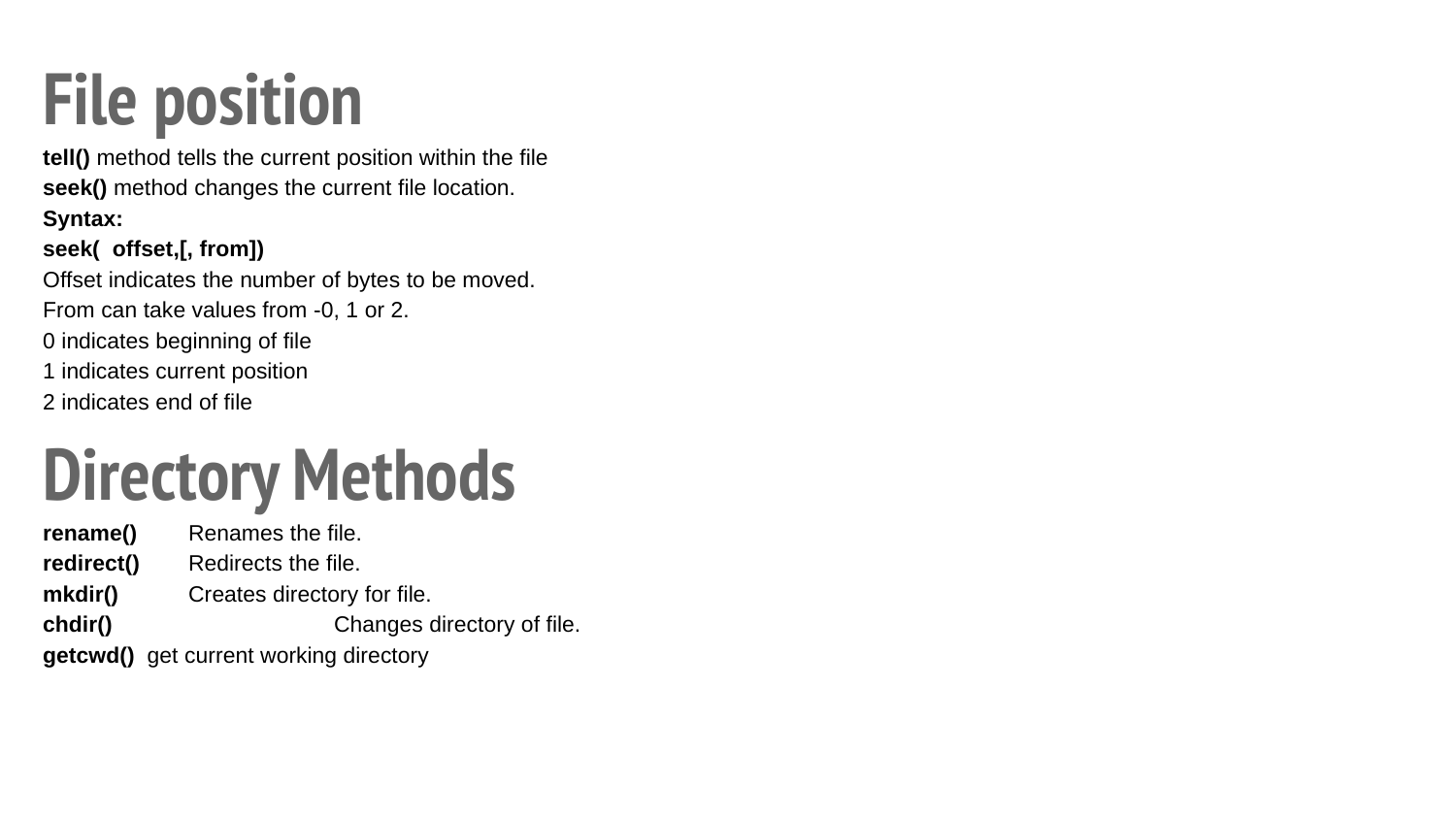

File position
tell() method tells the current position within the file
seek() method changes the current file location.
Syntax:
seek(  offset,[, from])
Offset indicates the number of bytes to be moved.
From can take values from -0, 1 or 2.
0 indicates beginning of file
1 indicates current position
2 indicates end of file
Directory Methods
rename()	Renames the file.
redirect()	Redirects the file.
mkdir()	Creates directory for file.
chdir()		Changes directory of file.
getcwd()  get current working directory